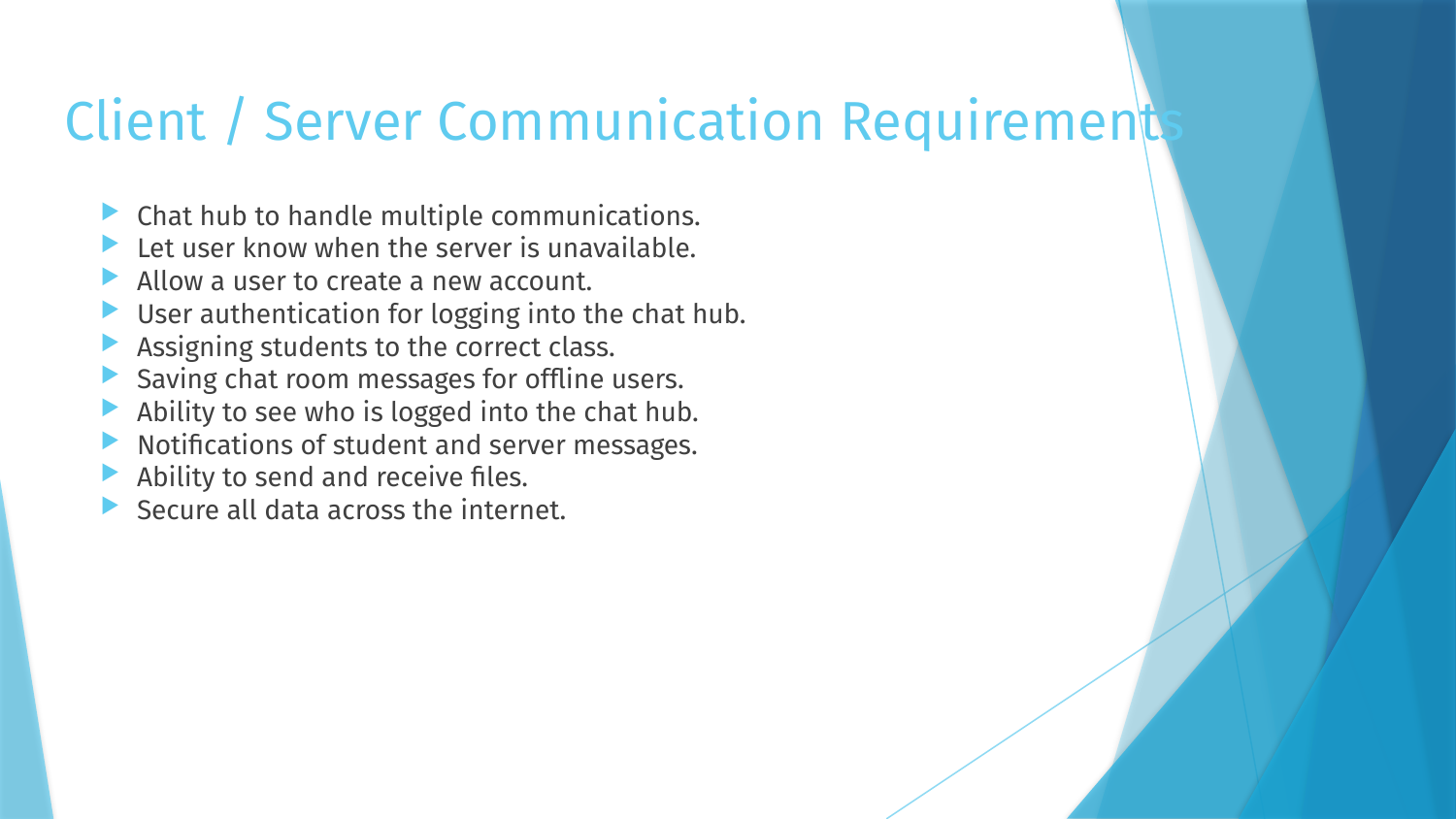

# Client / Server Communication Requirements
Chat hub to handle multiple communications.
Let user know when the server is unavailable.
Allow a user to create a new account.
User authentication for logging into the chat hub.
Assigning students to the correct class.
Saving chat room messages for offline users.
Ability to see who is logged into the chat hub.
Notifications of student and server messages.
Ability to send and receive files.
Secure all data across the internet.